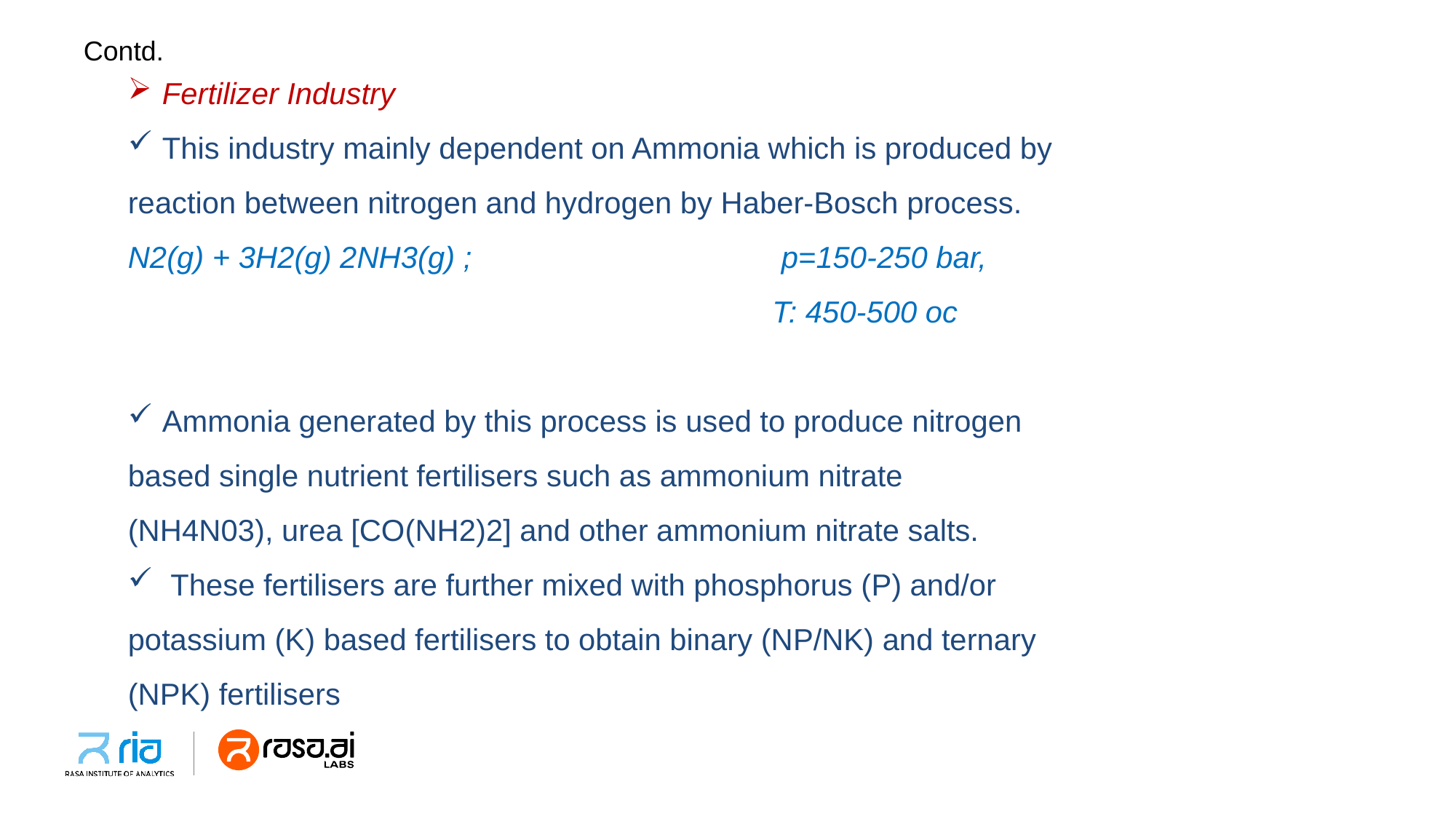

Contd.
Fertilizer Industry
This industry mainly dependent on Ammonia which is produced by
reaction between nitrogen and hydrogen by Haber-Bosch process.
N2(g) + 3H2(g) 2NH3(g) ;                                     p=150-250 bar,
                                                                             T: 450-500 oc

Ammonia generated by this process is used to produce nitrogen
based single nutrient fertilisers such as ammonium nitrate
(NH4N03), urea [CO(NH2)2] and other ammonium nitrate salts.
 These fertilisers are further mixed with phosphorus (P) and/or
potassium (K) based fertilisers to obtain binary (NP/NK) and ternary
(NPK) fertilisers